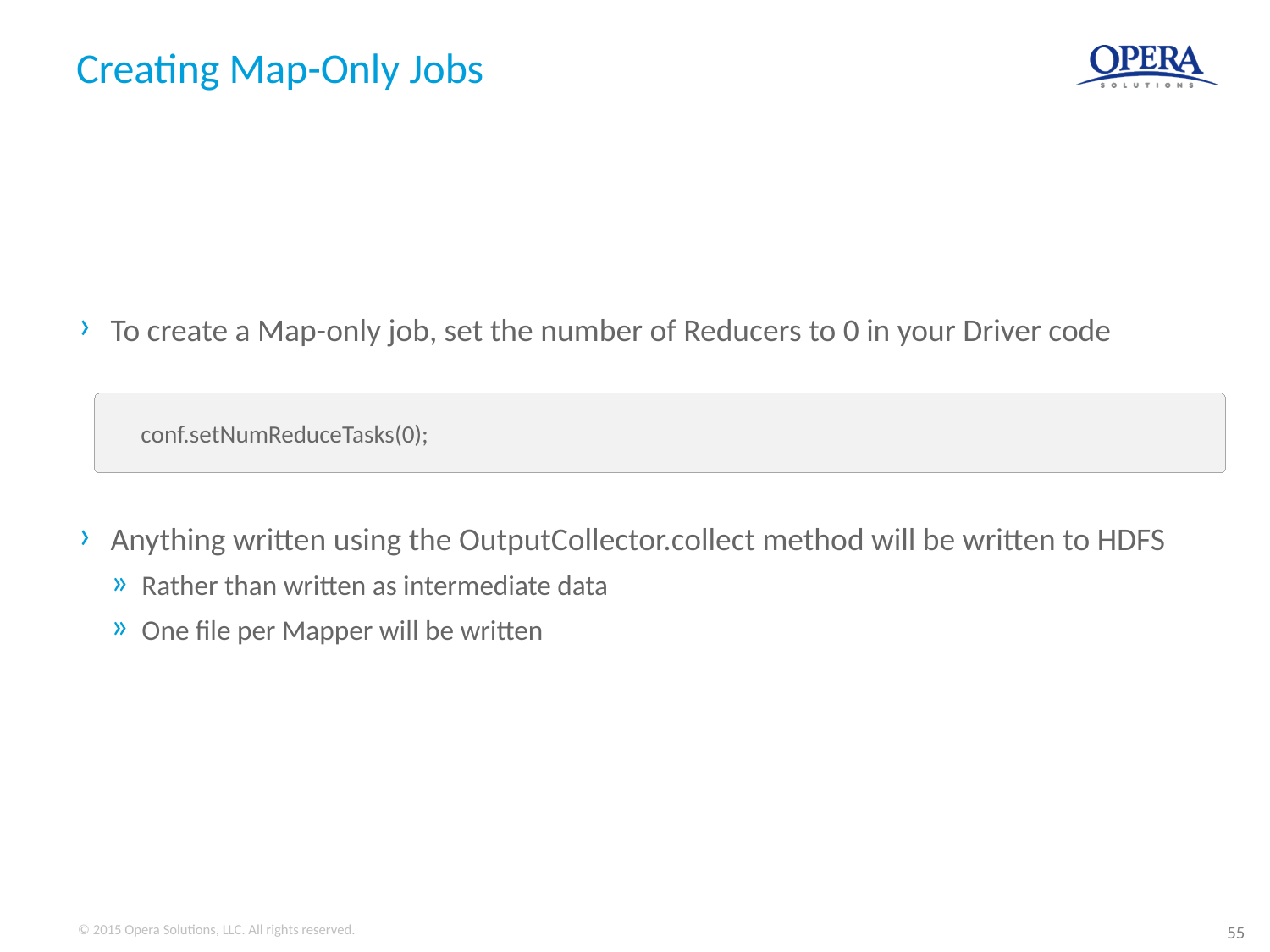

# Creating Map-Only Jobs
To create a Map-only job, set the number of Reducers to 0 in your Driver code

Anything written using the OutputCollector.collect method will be written to HDFS
Rather than written as intermediate data
One file per Mapper will be written
conf.setNumReduceTasks(0);